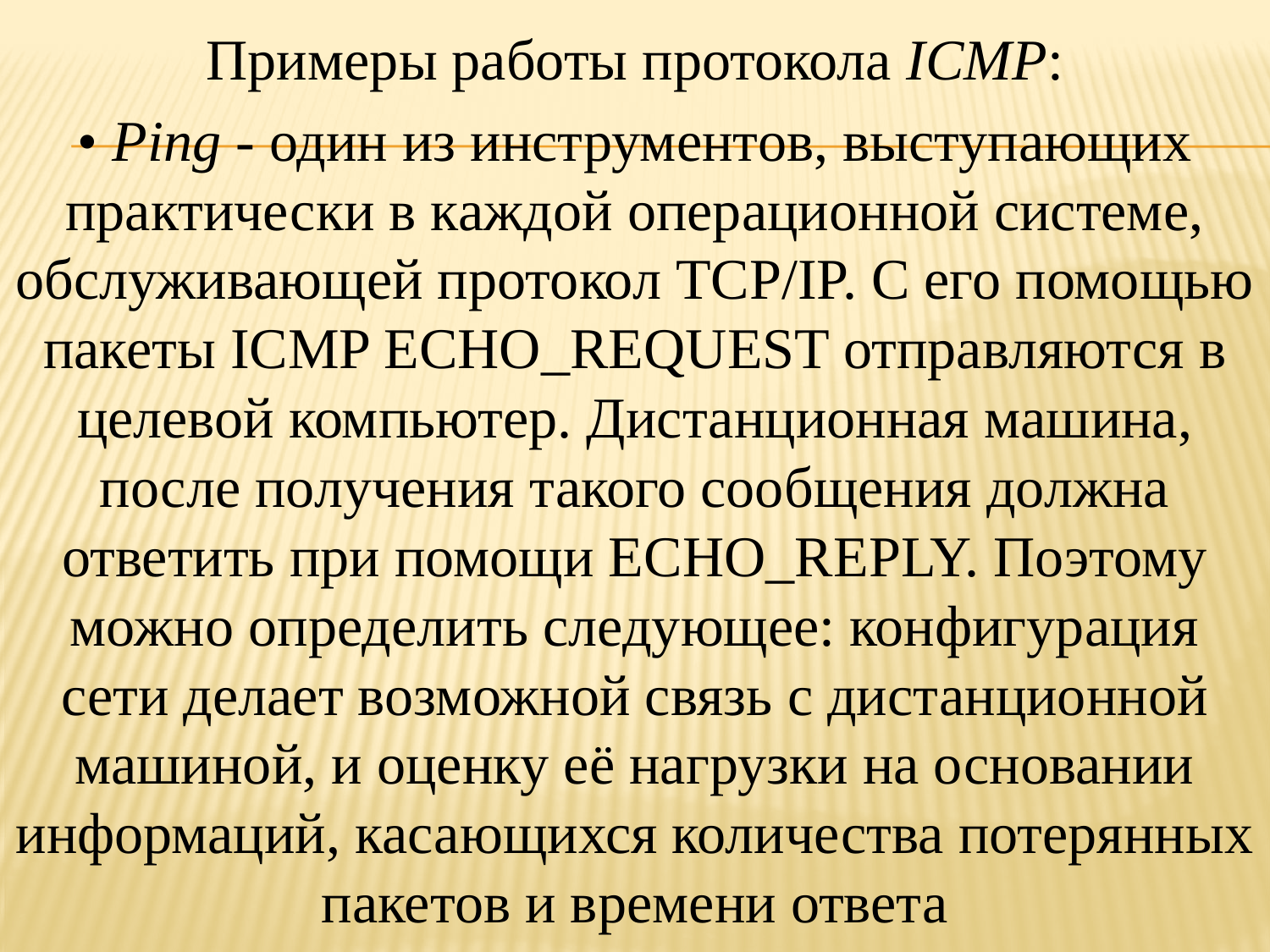

Примеры работы протокола ICMP:
• Ping - один из инструментов, выступающих практически в каждой операционной системе, обслуживающей протокол TCP/IP. С его помощью пакеты ICMP ECHO_REQUEST отправляются в целевой компьютер. Дистанционная машина, после получения такого сообщения должна ответить при помощи ECHO_REPLY. Поэтому можно определить следующее: конфигурация сети делает возможной связь с дистанционной машиной, и оценку её нагрузки на основании информаций, касающихся количества потерянных пакетов и времени ответа